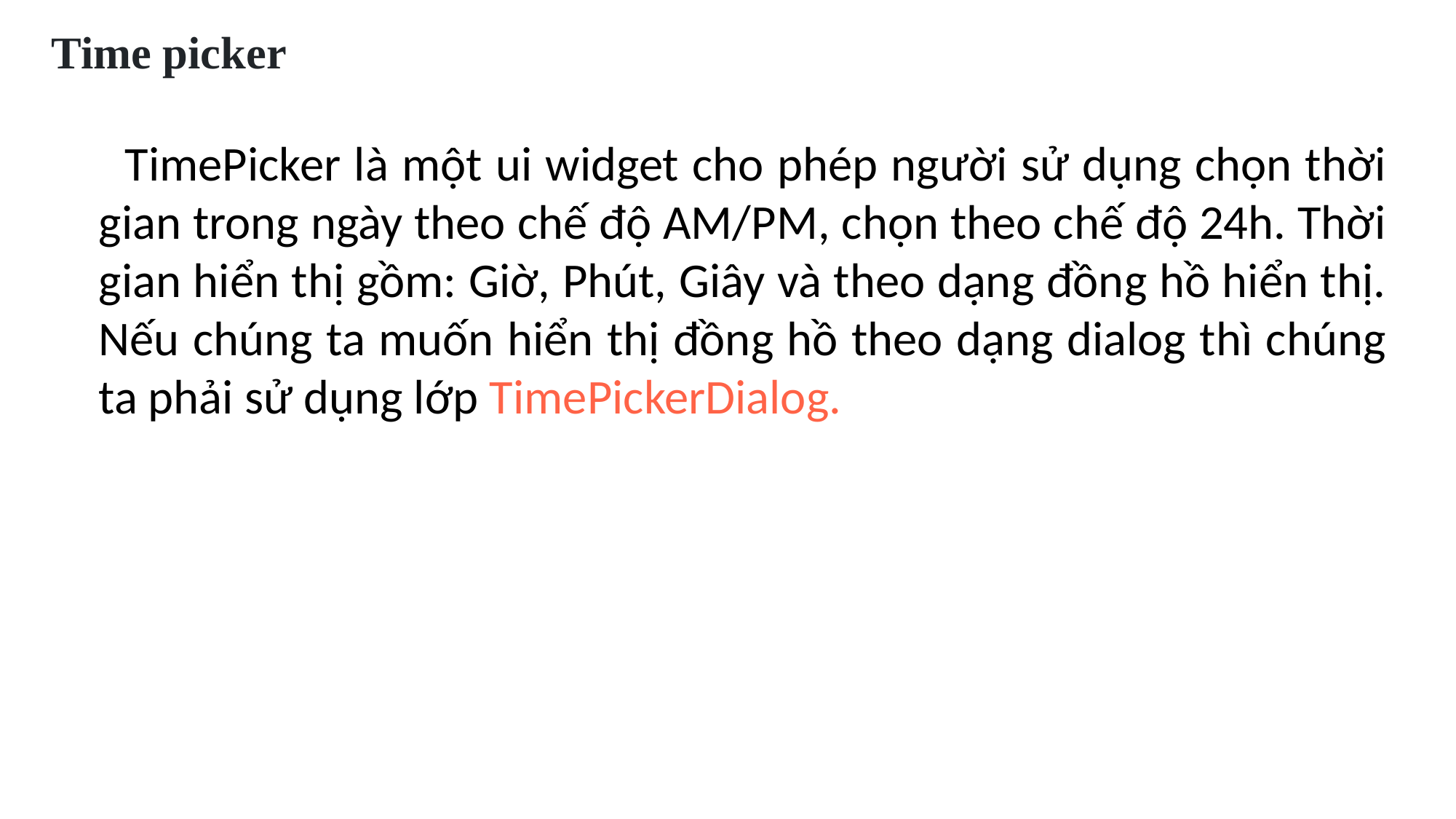

Time picker
TimePicker là một ui widget cho phép người sử dụng chọn thời gian trong ngày theo chế độ AM/PM, chọn theo chế độ 24h. Thời gian hiển thị gồm: Giờ, Phút, Giây và theo dạng đồng hồ hiển thị. Nếu chúng ta muốn hiển thị đồng hồ theo dạng dialog thì chúng ta phải sử dụng lớp TimePickerDialog.